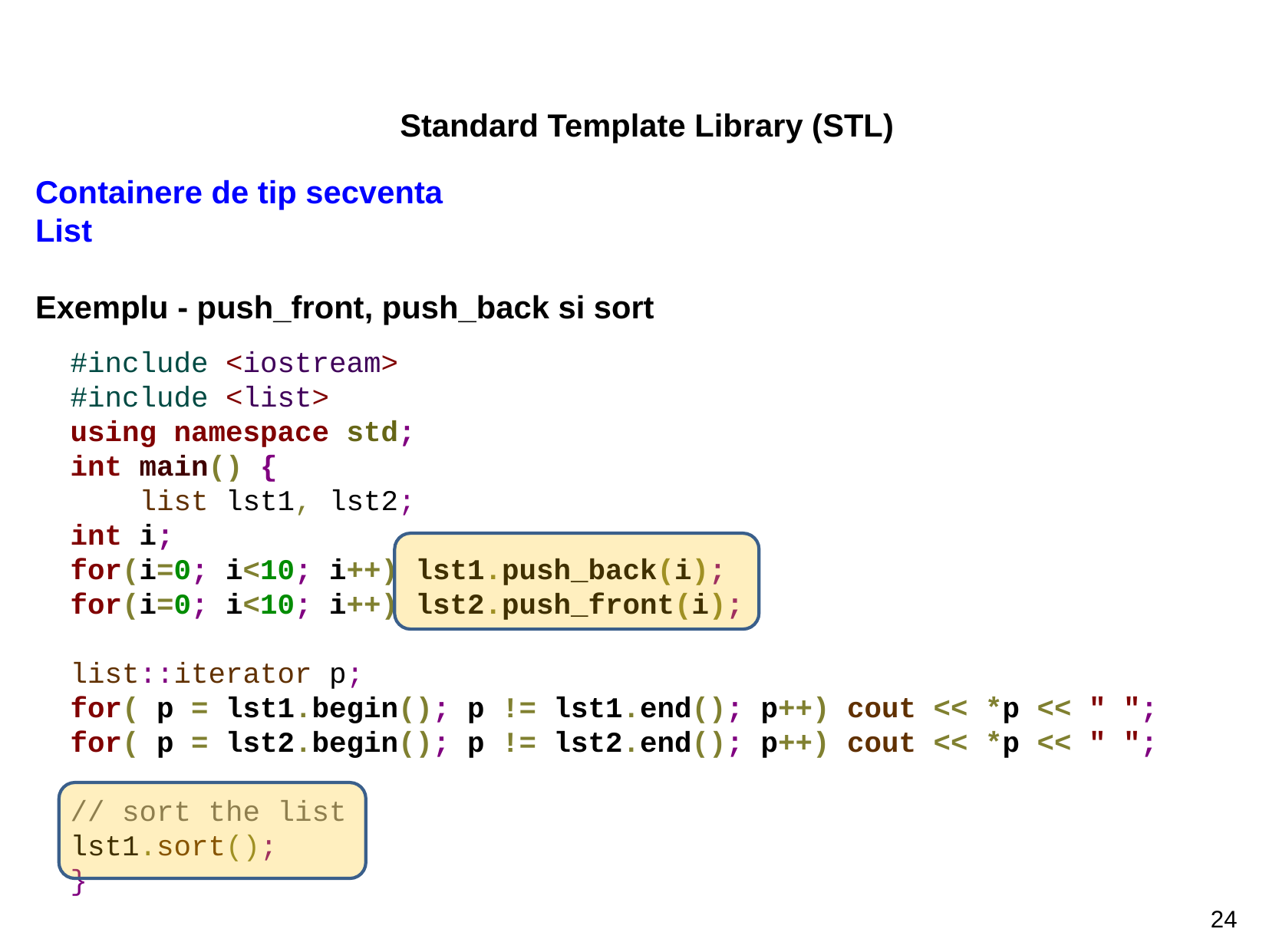

Standard Template Library (STL)
Containere de tip secventa							List

Exemplu - push_front, push_back si sort
#include <iostream>
#include <list>
using namespace std;
int main() {
    list lst1, lst2;
int i;
for(i=0; i<10; i++) lst1.push_back(i);
for(i=0; i<10; i++) lst2.push_front(i);

list::iterator p;
for( p = lst1.begin(); p != lst1.end(); p++) cout << *p << " ";
for( p = lst2.begin(); p != lst2.end(); p++) cout << *p << " ";

// sort the list
lst1.sort();
}

24